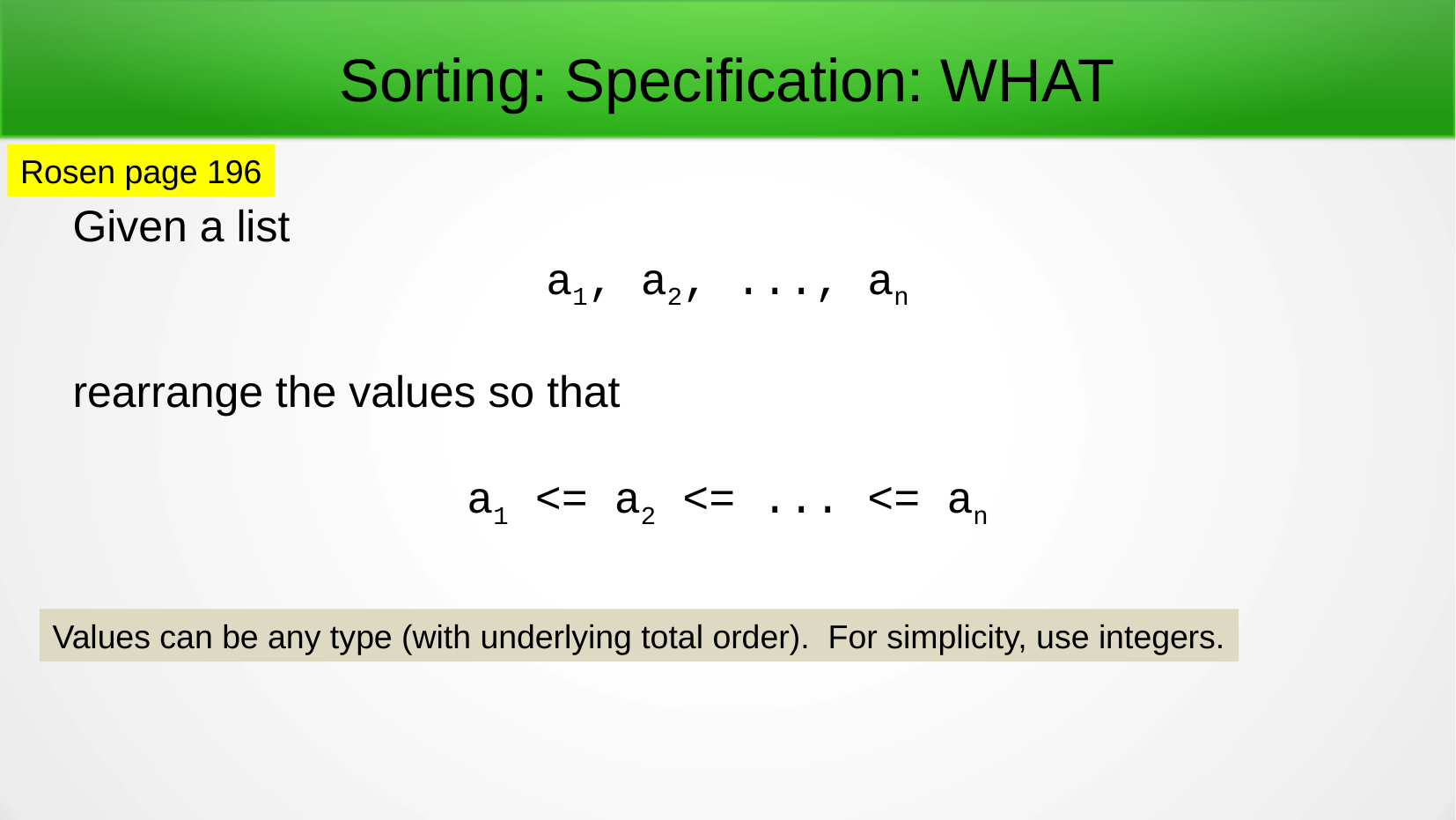

# Sorting: Specification: WHAT
Rosen page 196
Given a list
a1, a2, ..., an

rearrange the values so that

a1 <= a2 <= ... <= an
Values can be any type (with underlying total order).  For simplicity, use integers.